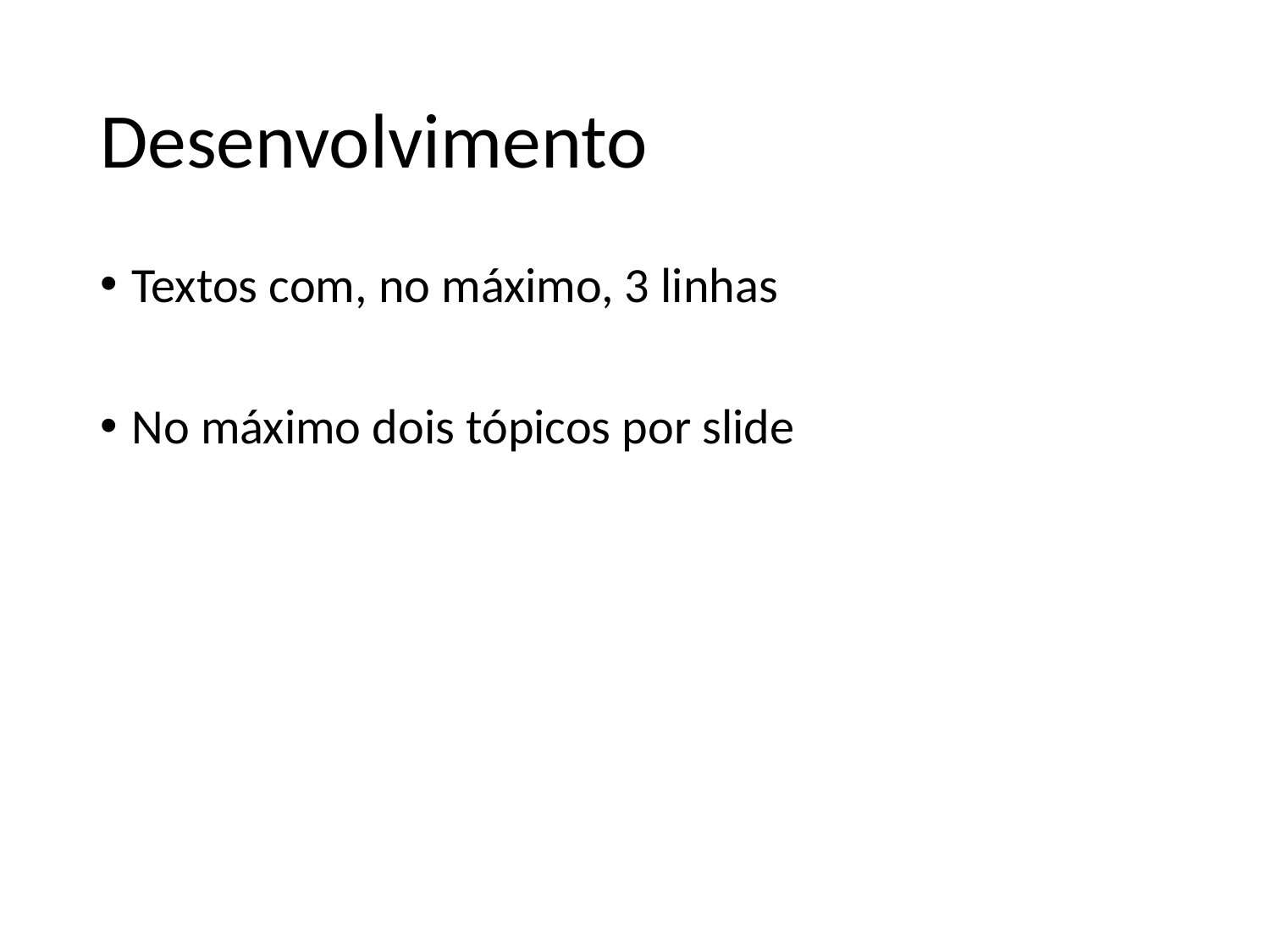

# Desenvolvimento
Textos com, no máximo, 3 linhas

No máximo dois tópicos por slide
20